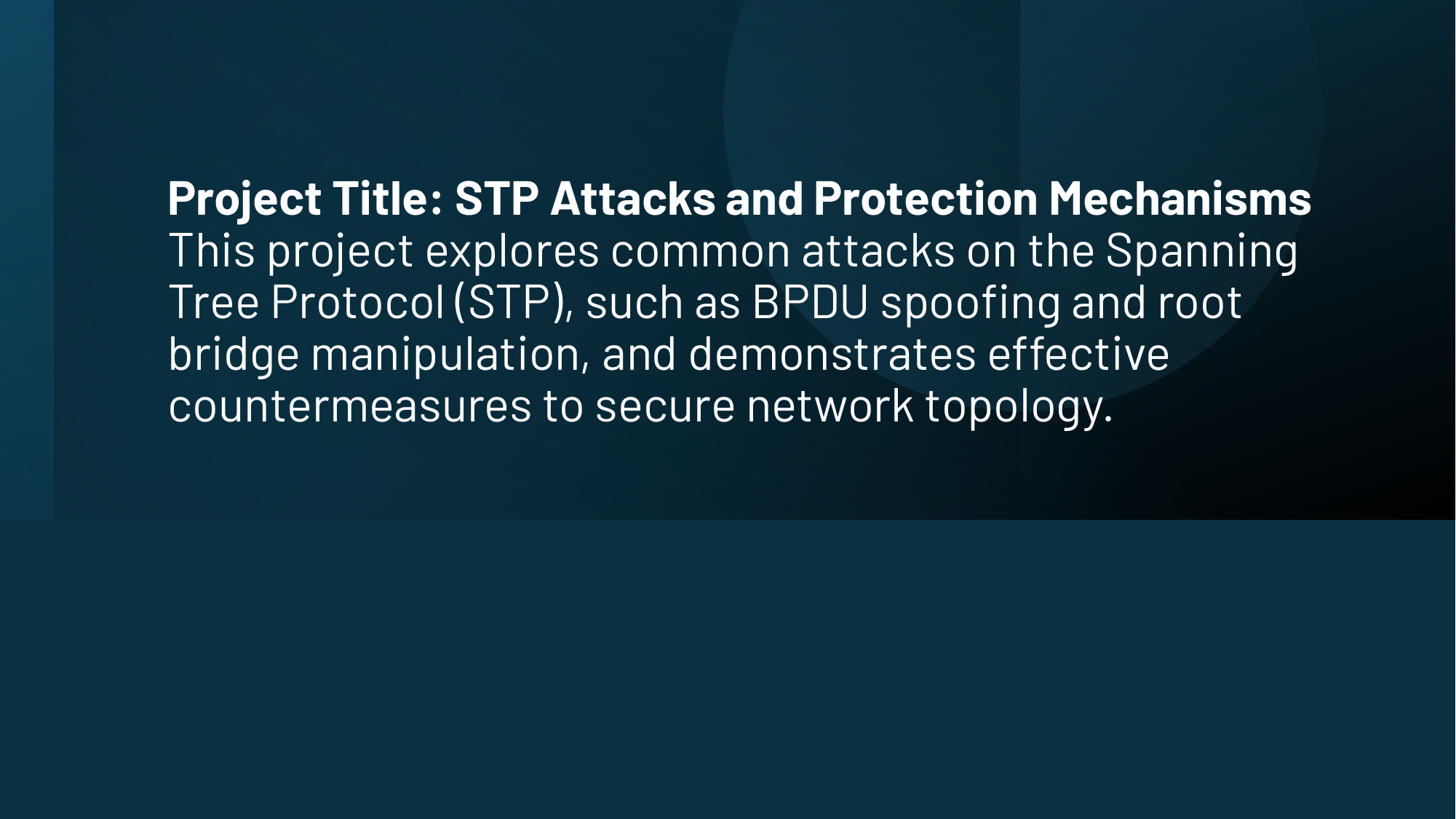

# Project Title: STP Attacks and Protection Mechanisms This project explores common attacks on the Spanning Tree Protocol (STP), such as BPDU spoofing and root bridge manipulation, and demonstrates effective countermeasures to secure network topology.